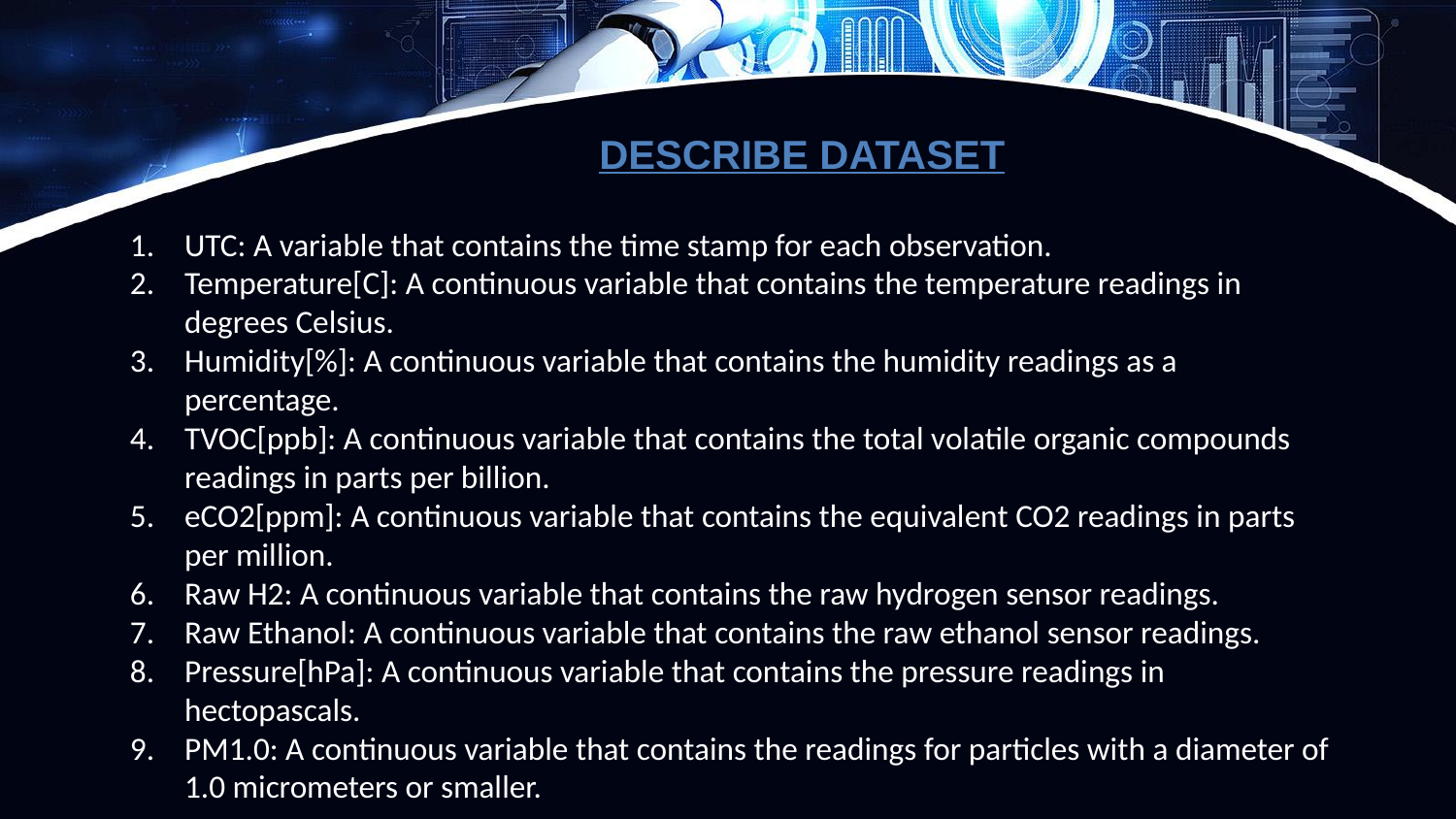

# DESCRIBE DATASET
UTC: A variable that contains the time stamp for each observation.
Temperature[C]: A continuous variable that contains the temperature readings in degrees Celsius.
Humidity[%]: A continuous variable that contains the humidity readings as a percentage.
TVOC[ppb]: A continuous variable that contains the total volatile organic compounds readings in parts per billion.
eCO2[ppm]: A continuous variable that contains the equivalent CO2 readings in parts per million.
Raw H2: A continuous variable that contains the raw hydrogen sensor readings.
Raw Ethanol: A continuous variable that contains the raw ethanol sensor readings.
Pressure[hPa]: A continuous variable that contains the pressure readings in hectopascals.
PM1.0: A continuous variable that contains the readings for particles with a diameter of 1.0 micrometers or smaller.